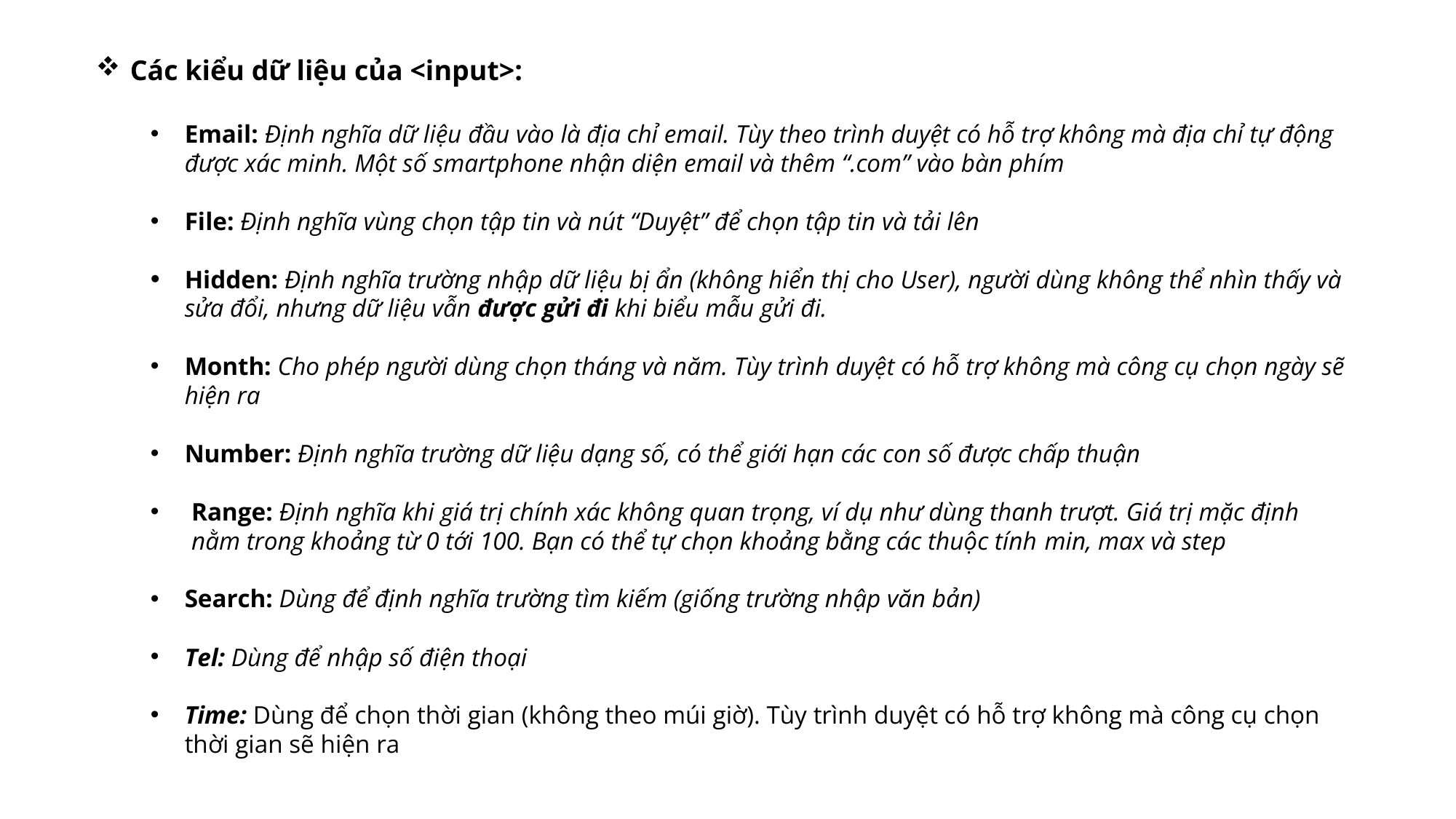

Các kiểu dữ liệu của <input>:

Email: Định nghĩa dữ liệu đầu vào là địa chỉ email. Tùy theo trình duyệt có hỗ trợ không mà địa chỉ tự động được xác minh. Một số smartphone nhận diện email và thêm “.com” vào bàn phím

File: Định nghĩa vùng chọn tập tin và nút “Duyệt” để chọn tập tin và tải lên

Hidden: Định nghĩa trường nhập dữ liệu bị ẩn (không hiển thị cho User), người dùng không thể nhìn thấy và sửa đổi, nhưng dữ liệu vẫn được gửi đi khi biểu mẫu gửi đi.

Month: Cho phép người dùng chọn tháng và năm. Tùy trình duyệt có hỗ trợ không mà công cụ chọn ngày sẽ hiện ra

Number: Định nghĩa trường dữ liệu dạng số, có thể giới hạn các con số được chấp thuận

Range: Định nghĩa khi giá trị chính xác không quan trọng, ví dụ như dùng thanh trượt. Giá trị mặc định nằm trong khoảng từ 0 tới 100. Bạn có thể tự chọn khoảng bằng các thuộc tính min, max và step

Search: Dùng để định nghĩa trường tìm kiếm (giống trường nhập văn bản)

Tel: Dùng để nhập số điện thoại

Time: Dùng để chọn thời gian (không theo múi giờ). Tùy trình duyệt có hỗ trợ không mà công cụ chọn thời gian sẽ hiện ra